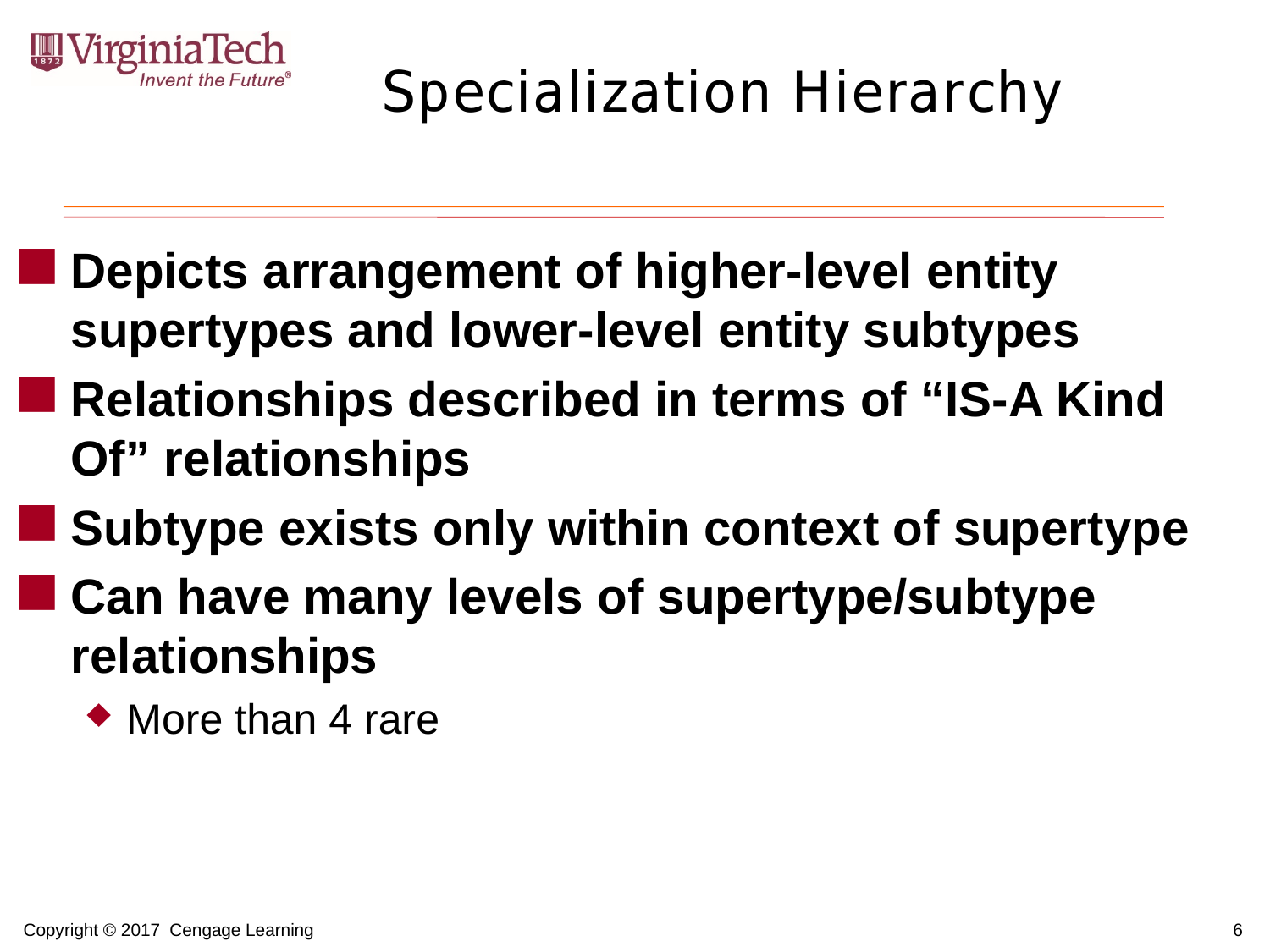

# Specialization Hierarchy
Depicts arrangement of higher-level entity supertypes and lower-level entity subtypes
Relationships described in terms of “IS-A Kind Of” relationships
Subtype exists only within context of supertype
Can have many levels of supertype/subtype relationships
More than 4 rare
6
Copyright © 2017  Cengage Learning